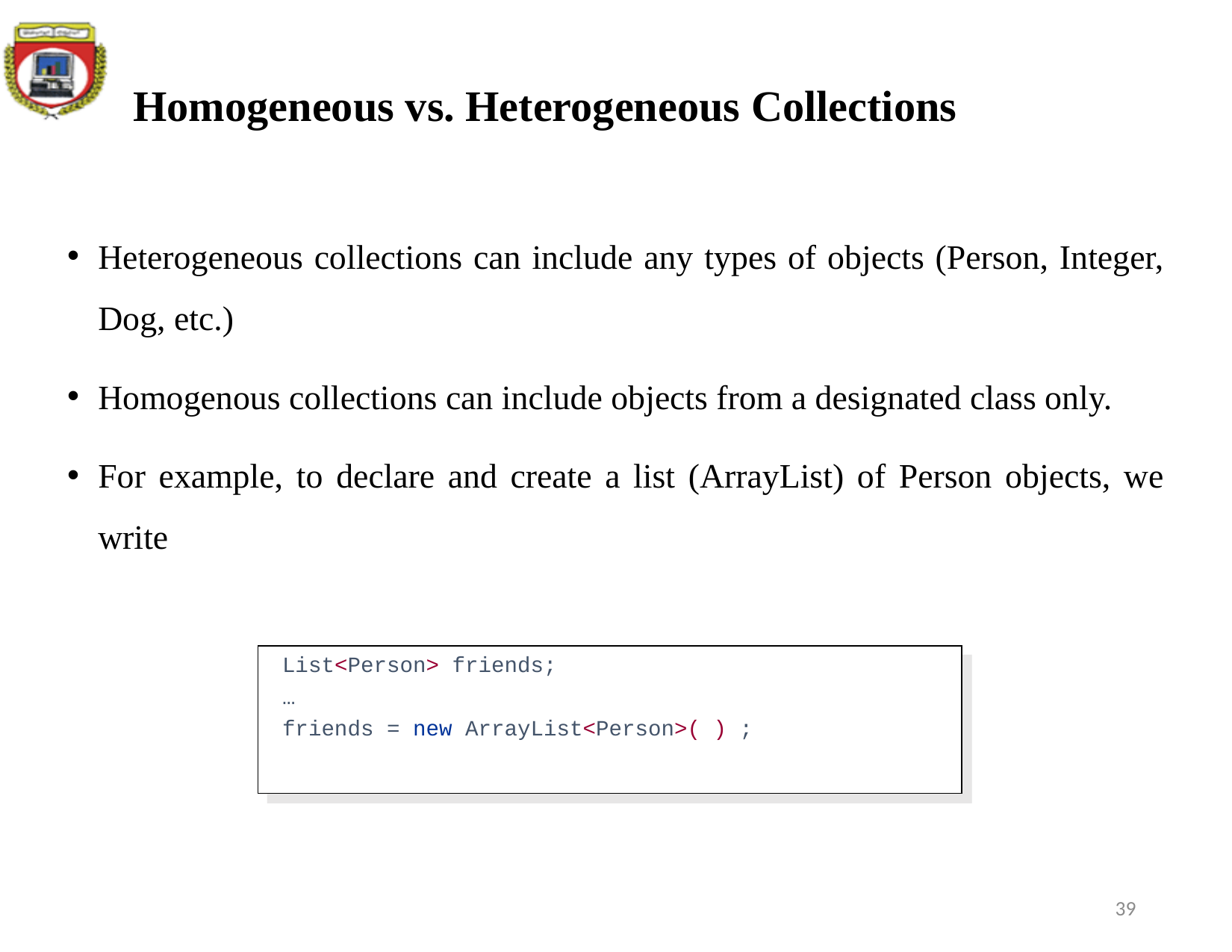

# Homogeneous vs. Heterogeneous Collections
Heterogeneous collections can include any types of objects (Person, Integer, Dog, etc.)
Homogenous collections can include objects from a designated class only.
For example, to declare and create a list (ArrayList) of Person objects, we write

List<Person> friends;
…
friends = new ArrayList<Person>( ) ;
39